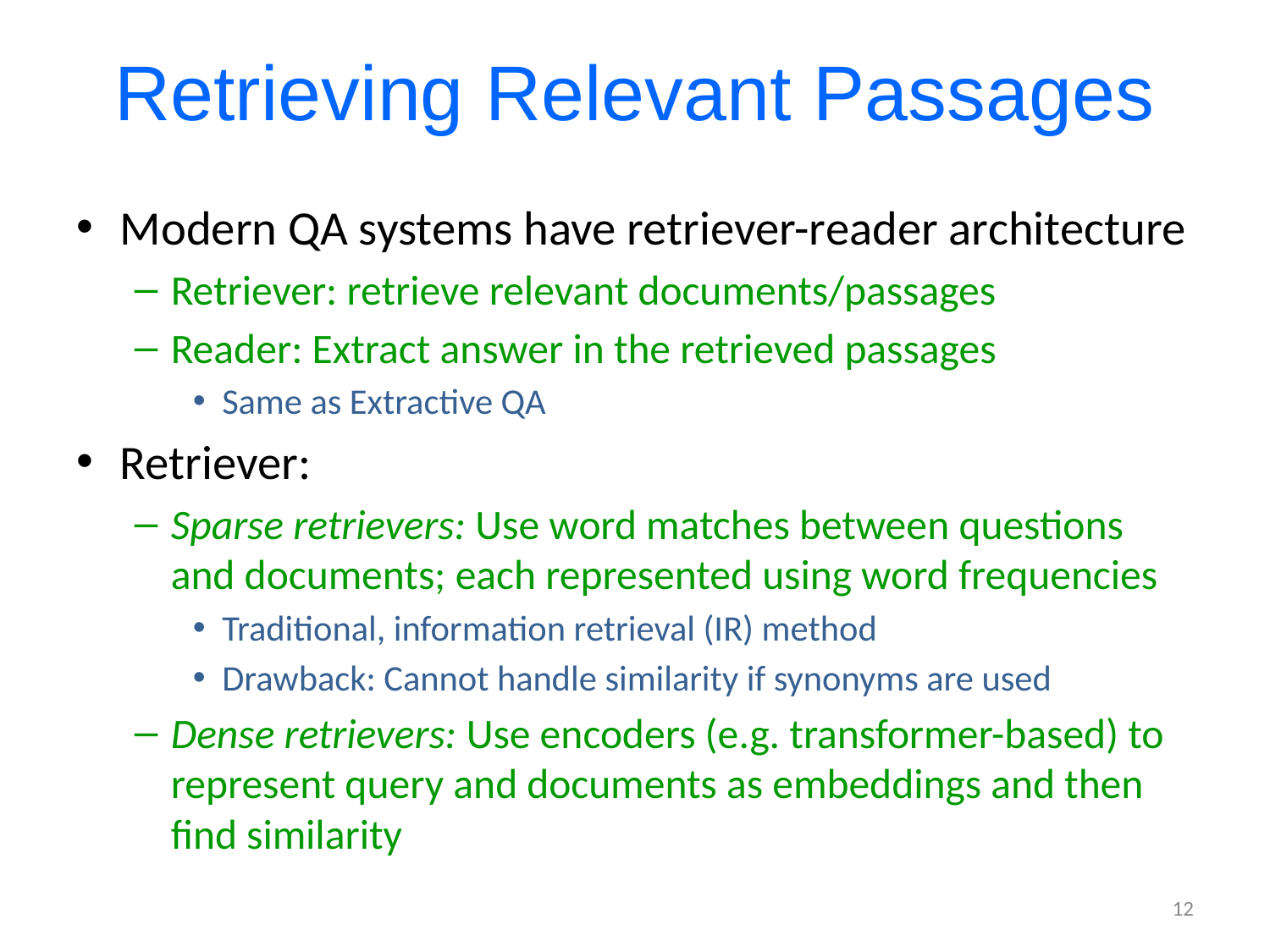

# Retrieving Relevant Passages
Modern QA systems have retriever-reader architecture
Retriever: retrieve relevant documents/passages
Reader: Extract answer in the retrieved passages
Same as Extractive QA
Retriever:
Sparse retrievers: Use word matches between questions and documents; each represented using word frequencies
Traditional, information retrieval (IR) method
Drawback: Cannot handle similarity if synonyms are used
Dense retrievers: Use encoders (e.g. transformer-based) to represent query and documents as embeddings and then find similarity

12